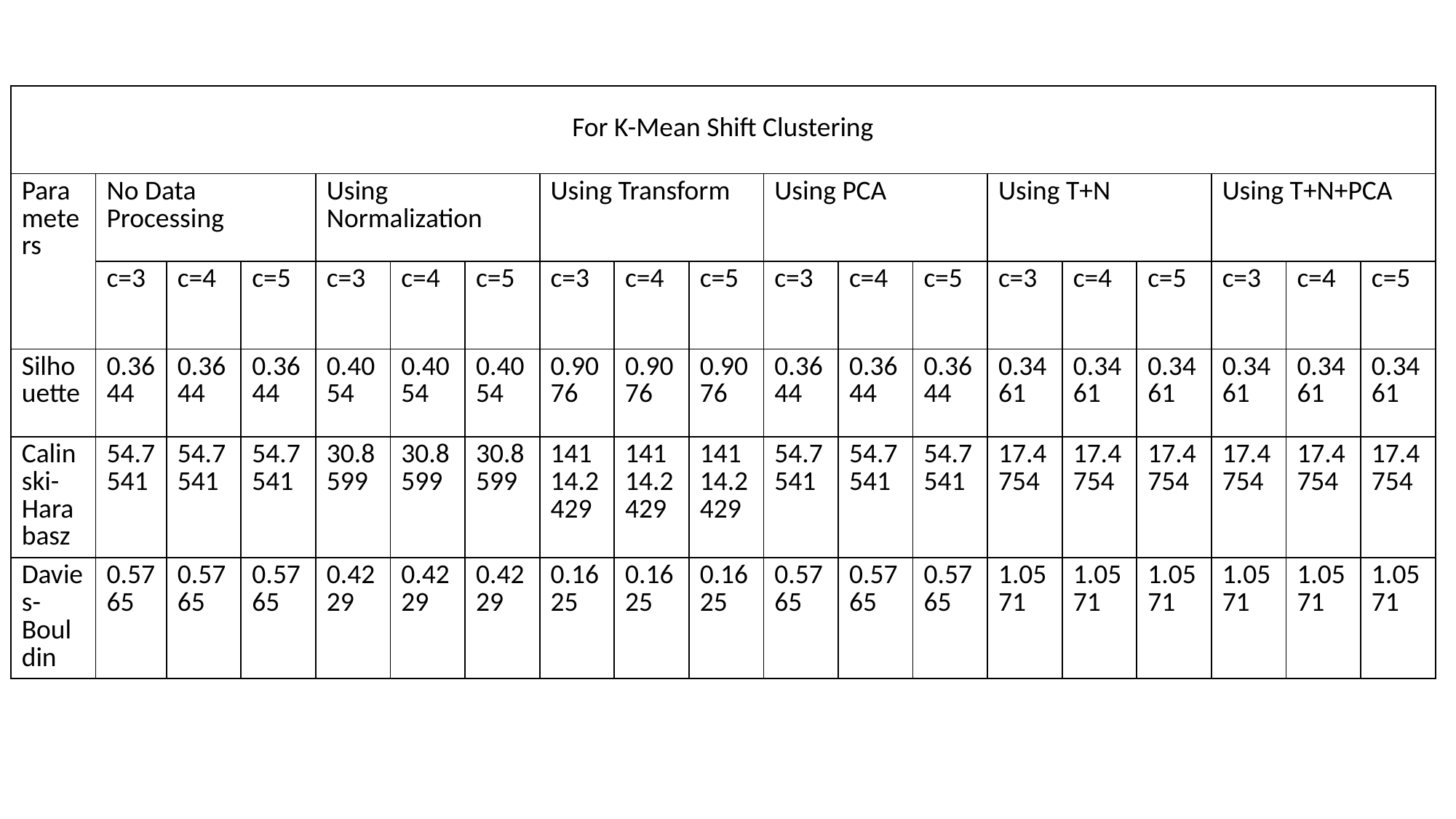

| For K-Mean Shift Clustering |  |  |  |  |  |  |  |  |  |  |  |  |  |  |  |  |  |  |
| --- | --- | --- | --- | --- | --- | --- | --- | --- | --- | --- | --- | --- | --- | --- | --- | --- | --- | --- |
| Parameters | No Data Processing |  |  | Using Normalization |  |  | Using Transform |  |  | Using PCA |  |  | Using T+N |  |  | Using T+N+PCA |  |  |
|  | c=3 | c=4 | c=5 | c=3 | c=4 | c=5 | c=3 | c=4 | c=5 | c=3 | c=4 | c=5 | c=3 | c=4 | c=5 | c=3 | c=4 | c=5 |
| Silhouette | 0.3644 | 0.3644 | 0.3644 | 0.4054 | 0.4054 | 0.4054 | 0.9076 | 0.9076 | 0.9076 | 0.3644 | 0.3644 | 0.3644 | 0.3461 | 0.3461 | 0.3461 | 0.3461 | 0.3461 | 0.3461 |
| Calinski-Harabasz | 54.7541 | 54.7541 | 54.7541 | 30.8599 | 30.8599 | 30.8599 | 14114.2429 | 14114.2429 | 14114.2429 | 54.7541 | 54.7541 | 54.7541 | 17.4754 | 17.4754 | 17.4754 | 17.4754 | 17.4754 | 17.4754 |
| Davies-Bouldin | 0.5765 | 0.5765 | 0.5765 | 0.4229 | 0.4229 | 0.4229 | 0.1625 | 0.1625 | 0.1625 | 0.5765 | 0.5765 | 0.5765 | 1.0571 | 1.0571 | 1.0571 | 1.0571 | 1.0571 | 1.0571 |